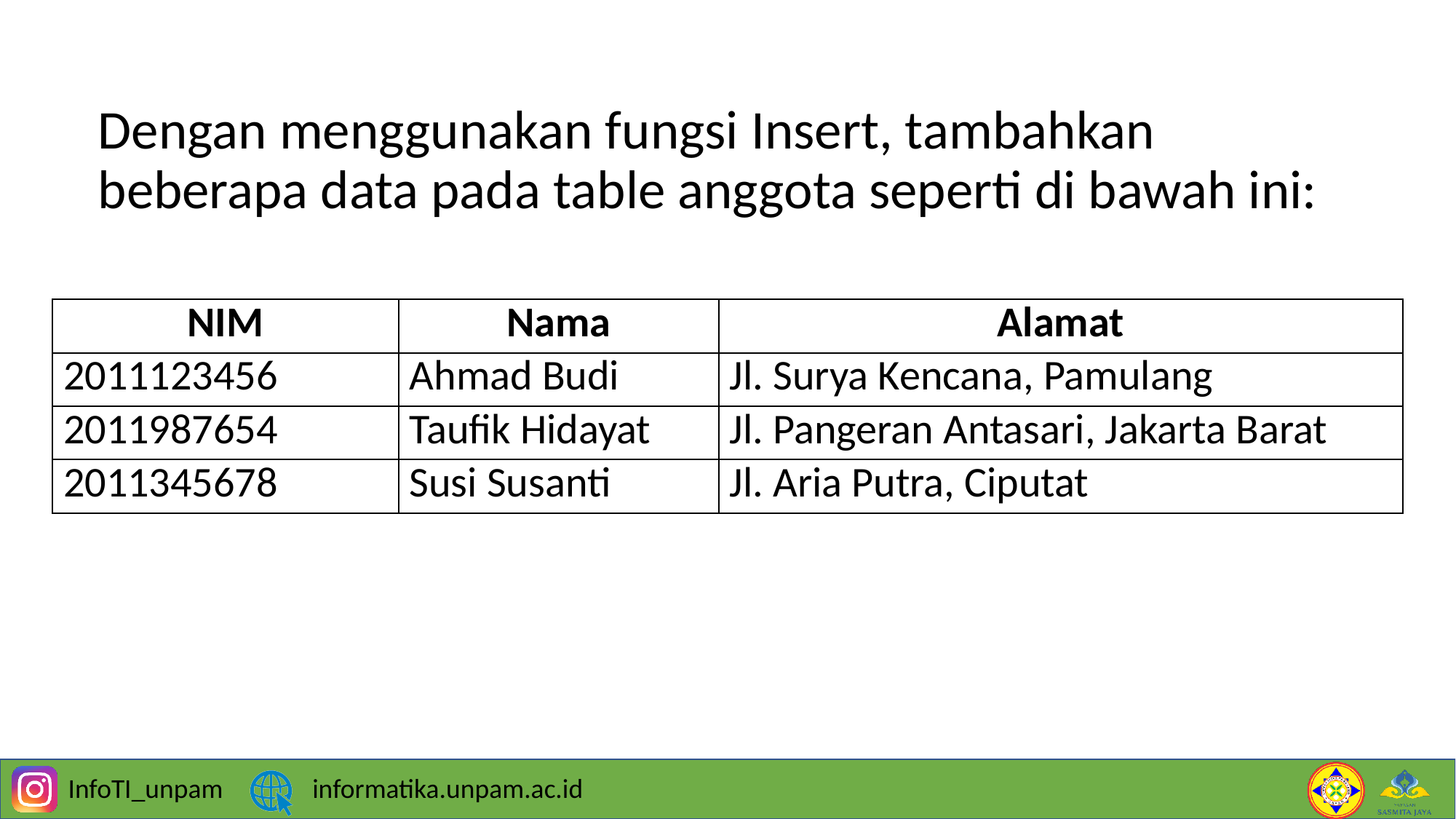

# Dengan menggunakan fungsi Insert, tambahkan beberapa data pada table anggota seperti di bawah ini:
| NIM | Nama | Alamat |
| --- | --- | --- |
| 2011123456 | Ahmad Budi | Jl. Surya Kencana, Pamulang |
| 2011987654 | Taufik Hidayat | Jl. Pangeran Antasari, Jakarta Barat |
| 2011345678 | Susi Susanti | Jl. Aria Putra, Ciputat |